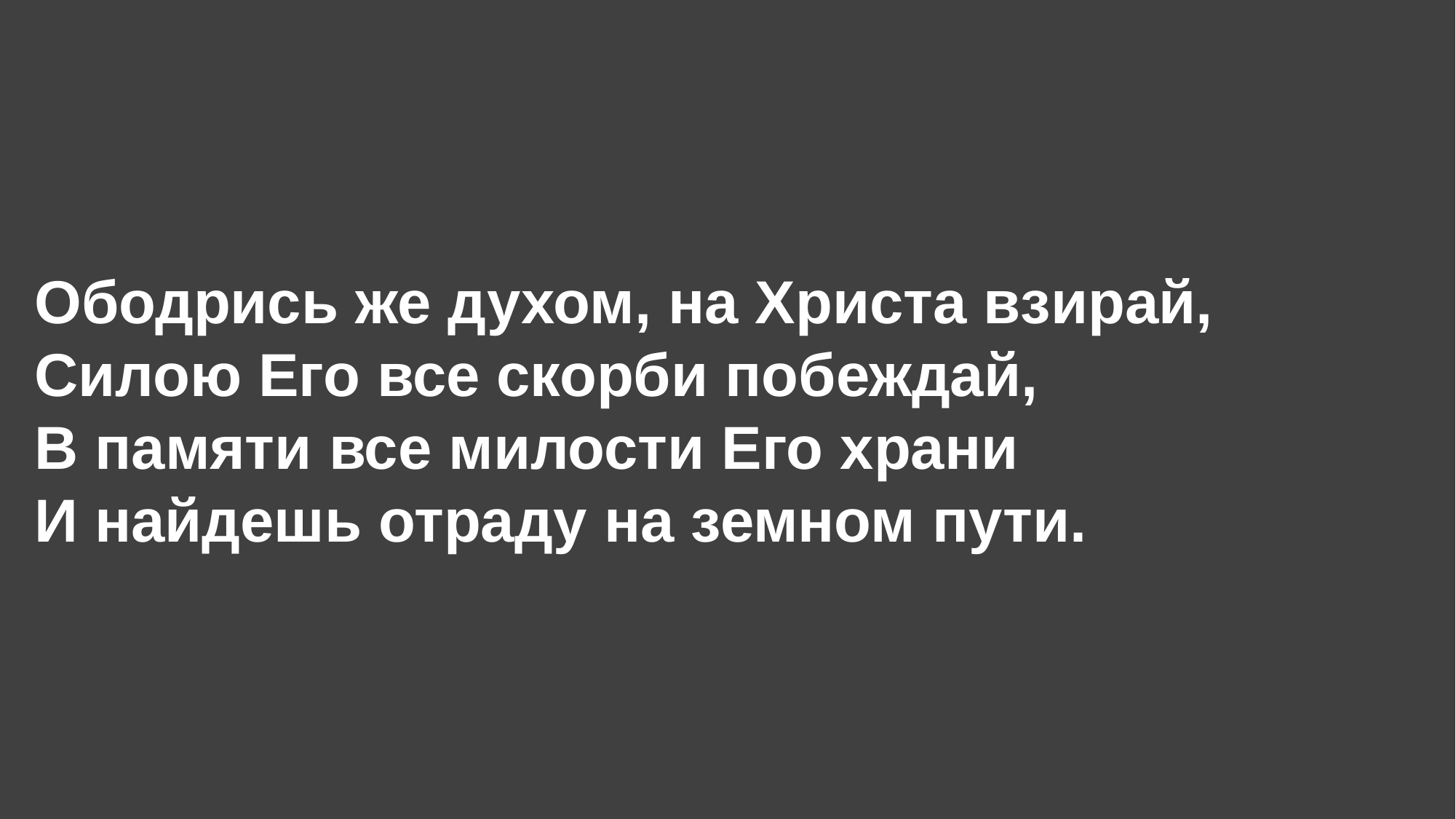

Ободрись же духом, на Христа взирай,
Силою Его все скорби побеждай,
В памяти все милости Его храни
И найдешь отраду на земном пути.